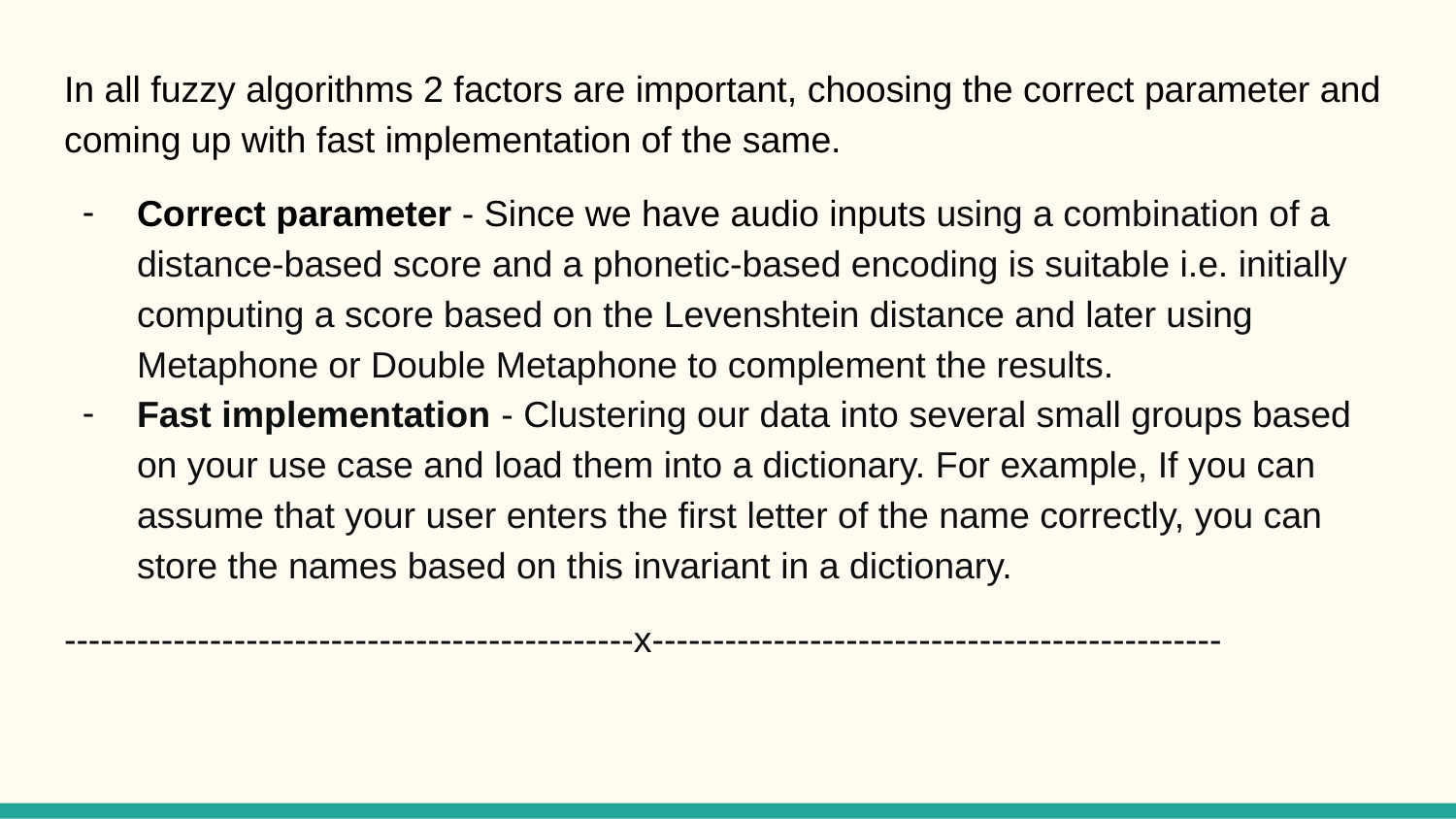

In all fuzzy algorithms 2 factors are important, choosing the correct parameter and coming up with fast implementation of the same.
Correct parameter - Since we have audio inputs using a combination of a distance-based score and a phonetic-based encoding is suitable i.e. initially computing a score based on the Levenshtein distance and later using Metaphone or Double Metaphone to complement the results.
Fast implementation - Clustering our data into several small groups based on your use case and load them into a dictionary. For example, If you can assume that your user enters the first letter of the name correctly, you can store the names based on this invariant in a dictionary.
-----------------------------------------------x-----------------------------------------------